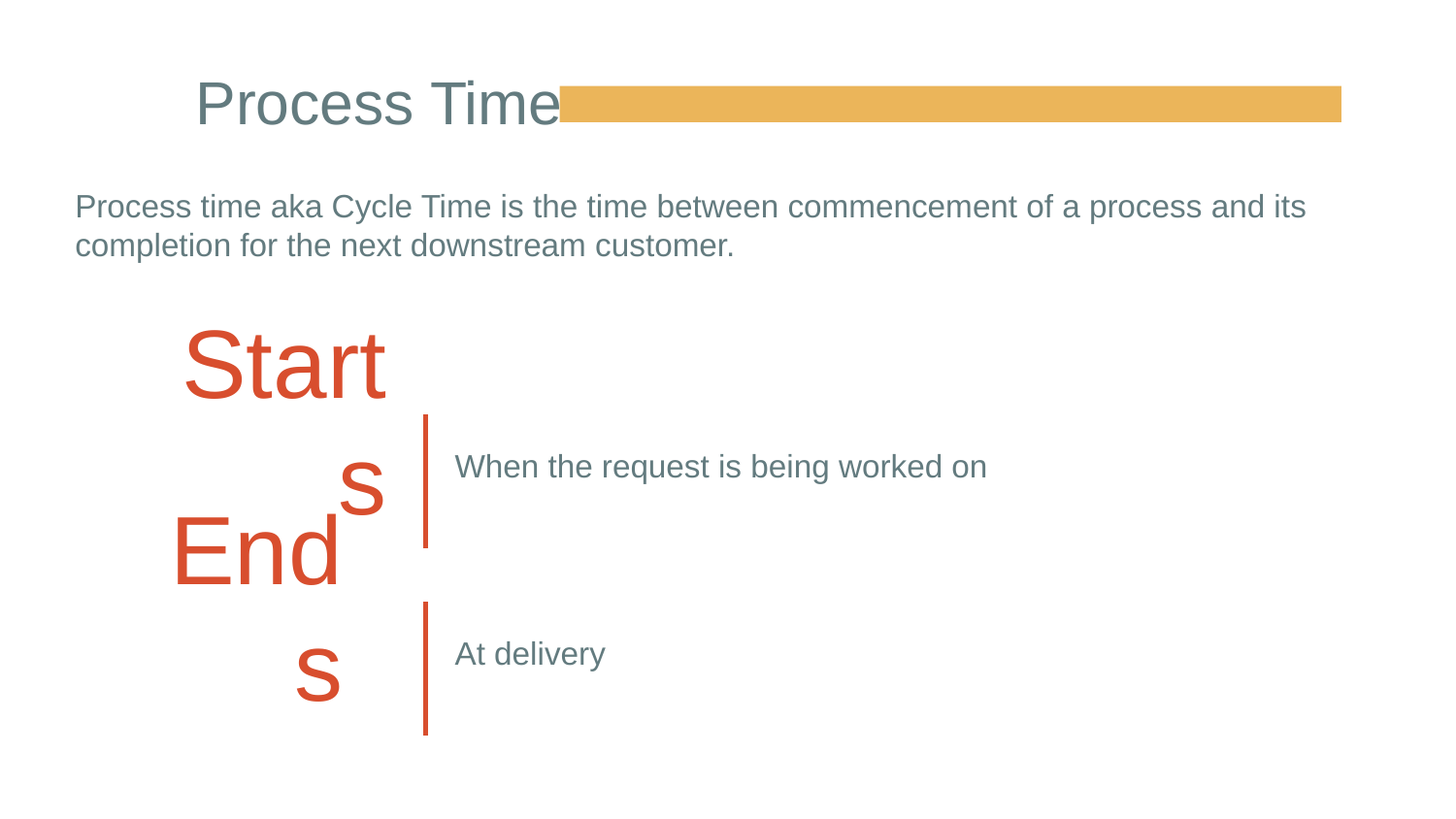

# Process Time
Process time aka Cycle Time is the time between commencement of a process and its completion for the next downstream customer.
Starts

When the request is being worked on
Ends

At delivery